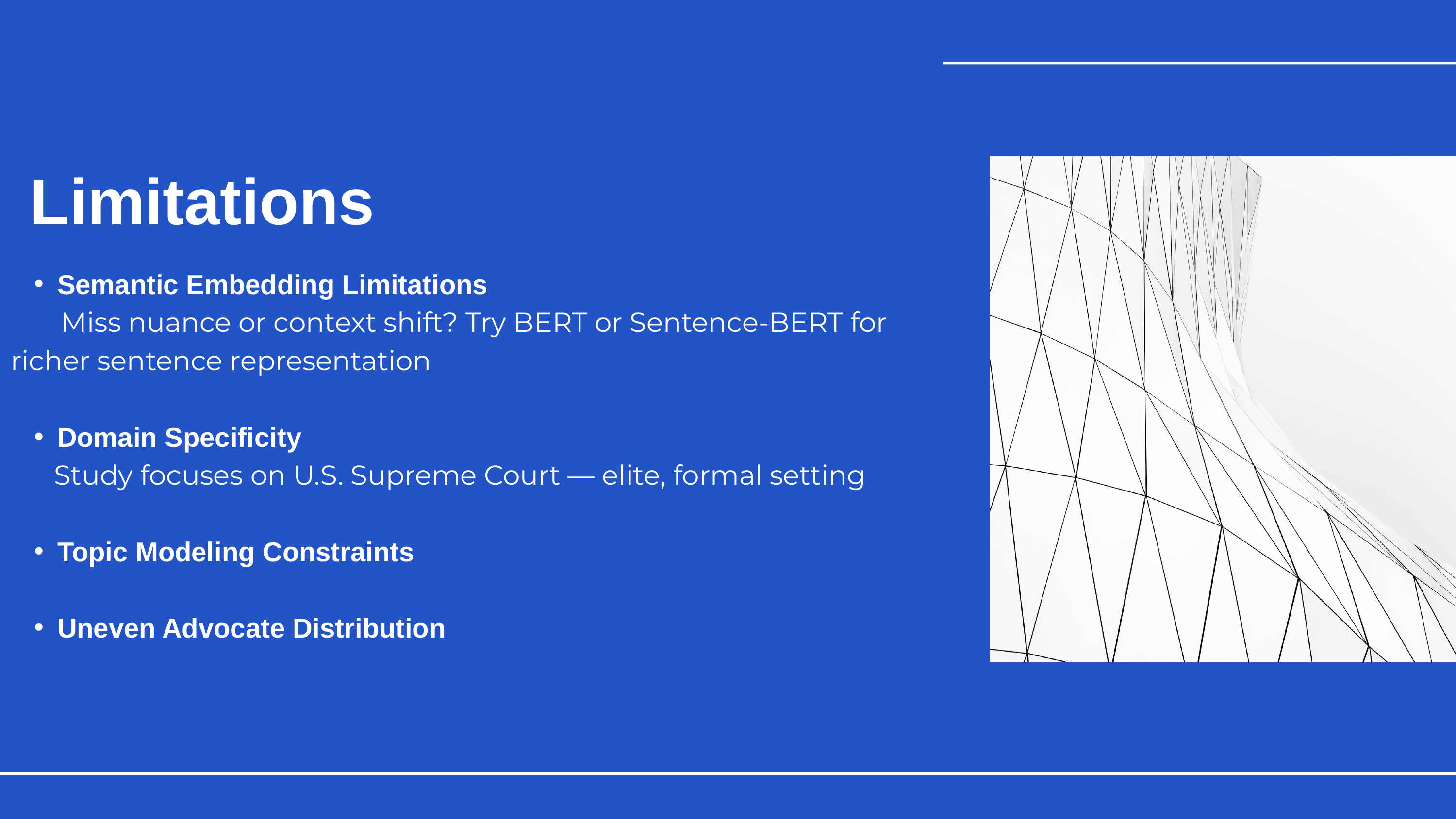

Limitations

Semantic Embedding Limitations
       Miss nuance or context shift? Try BERT or Sentence-BERT for richer sentence representation

Domain Specificity
      Study focuses on U.S. Supreme Court — elite, formal setting

Topic Modeling Constraints

Uneven Advocate Distribution